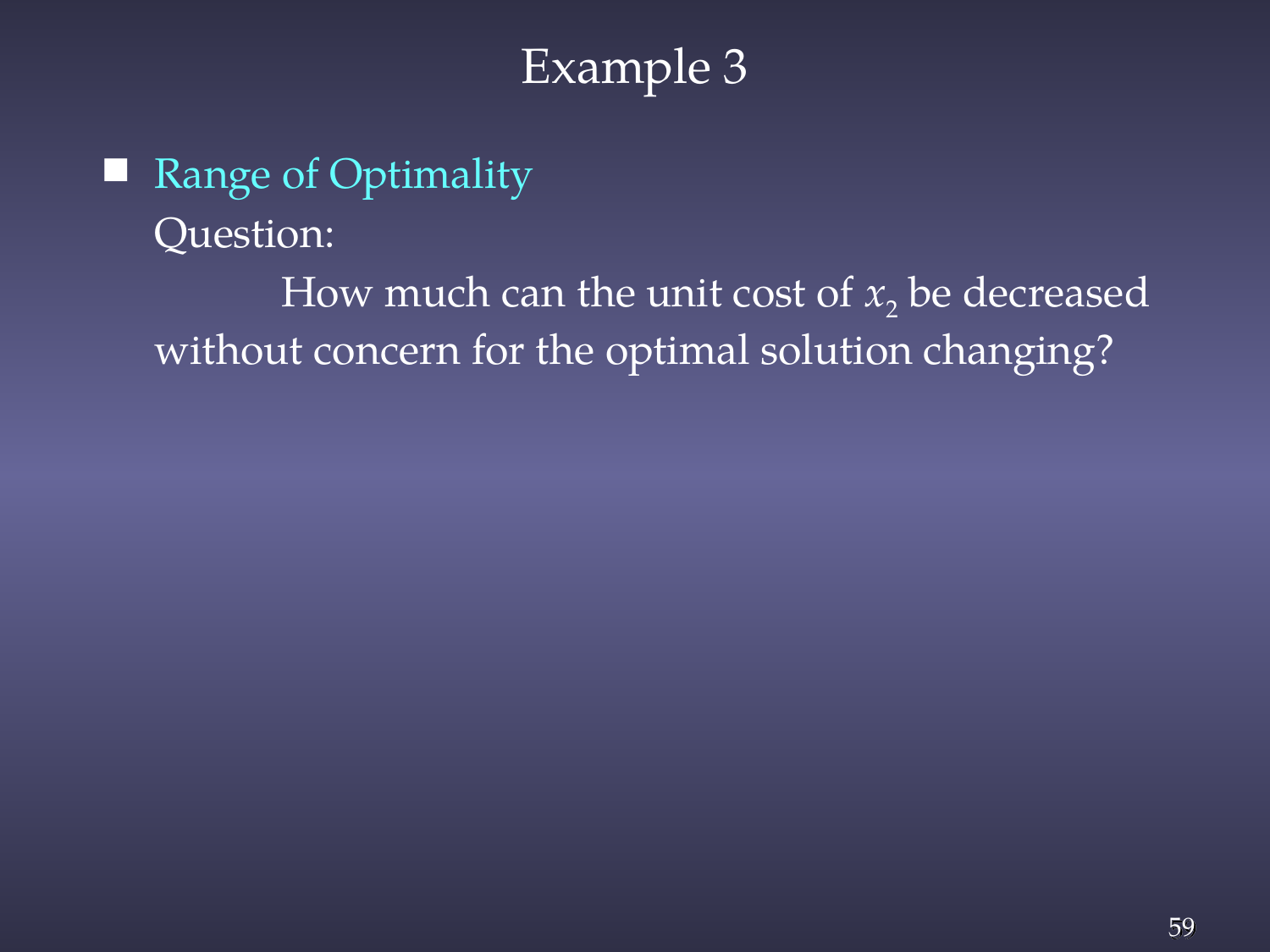

# Example 3
Range of Optimality
	Question:
		How much can the unit cost of x2 be decreased without concern for the optimal solution changing?